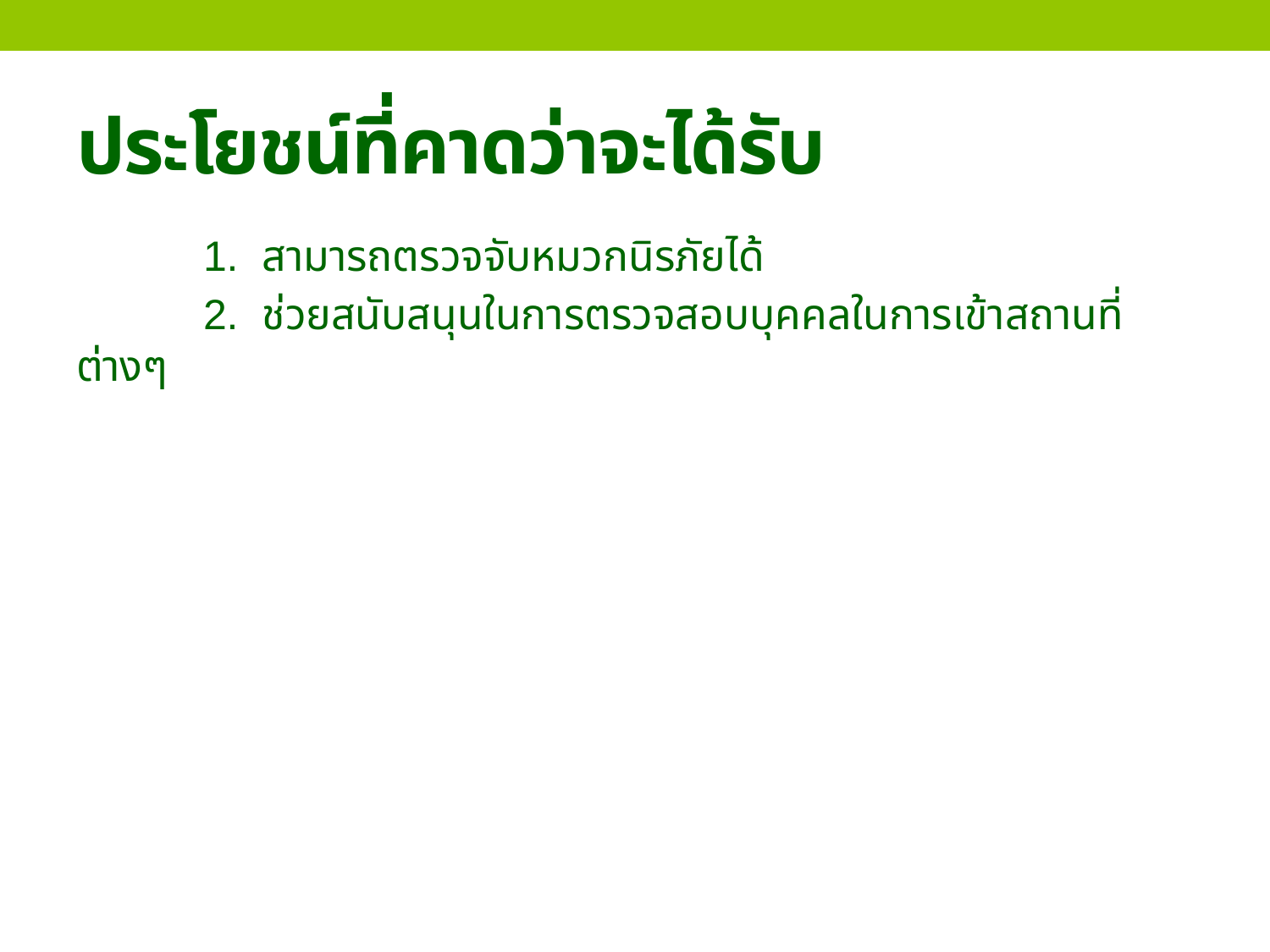

# ประโยชน์ที่คาดว่าจะได้รับ
	1.  สามารถตรวจจับหมวกนิรภัยได้
	2.  ช่วยสนับสนุนในการตรวจสอบบุคคลในการเข้าสถานที่ต่างๆ